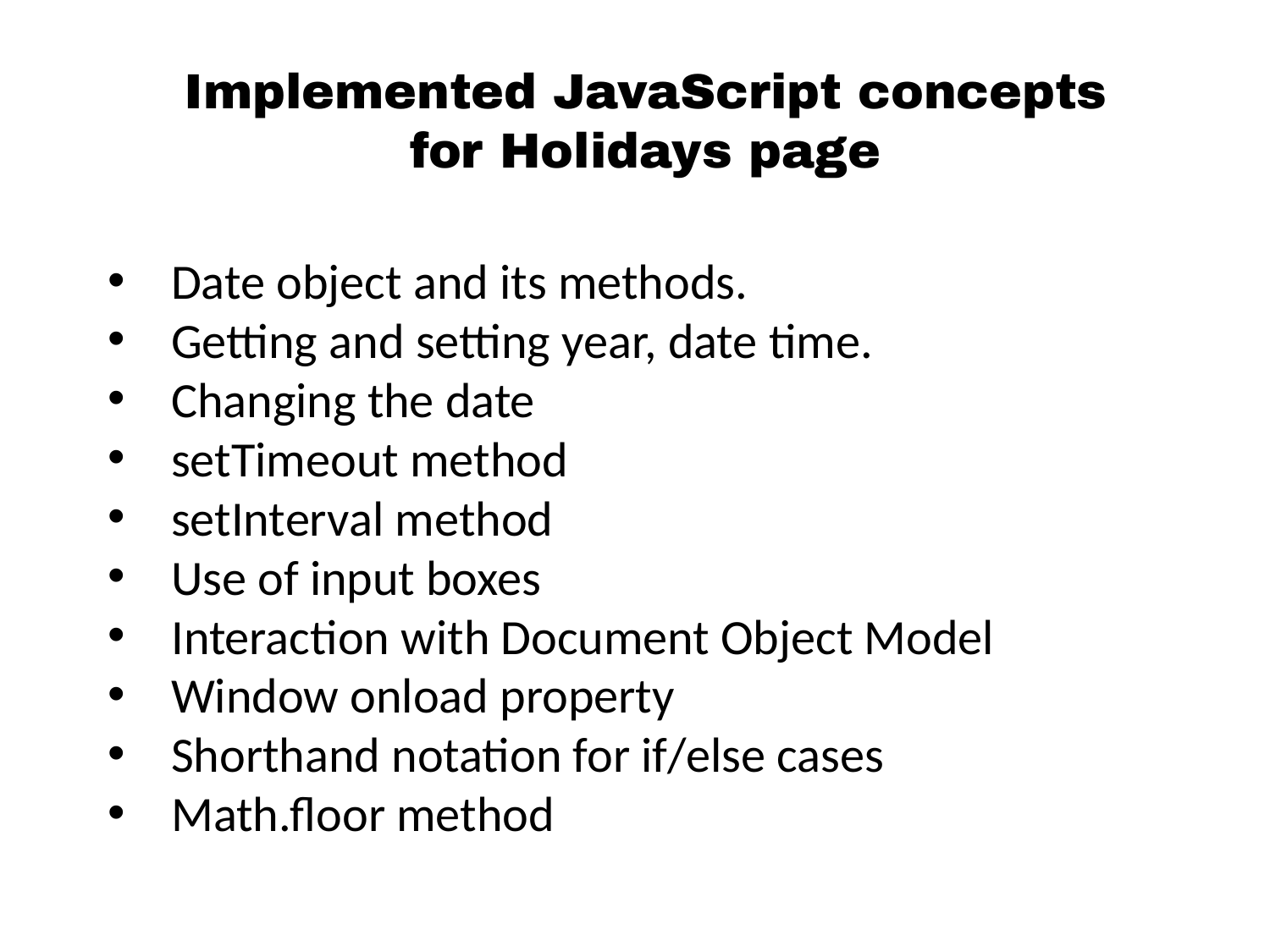

Implemented JavaScript concepts for Holidays page
Date object and its methods.
Getting and setting year, date time.
Changing the date
setTimeout method
setInterval method
Use of input boxes
Interaction with Document Object Model
Window onload property
Shorthand notation for if/else cases
Math.floor method